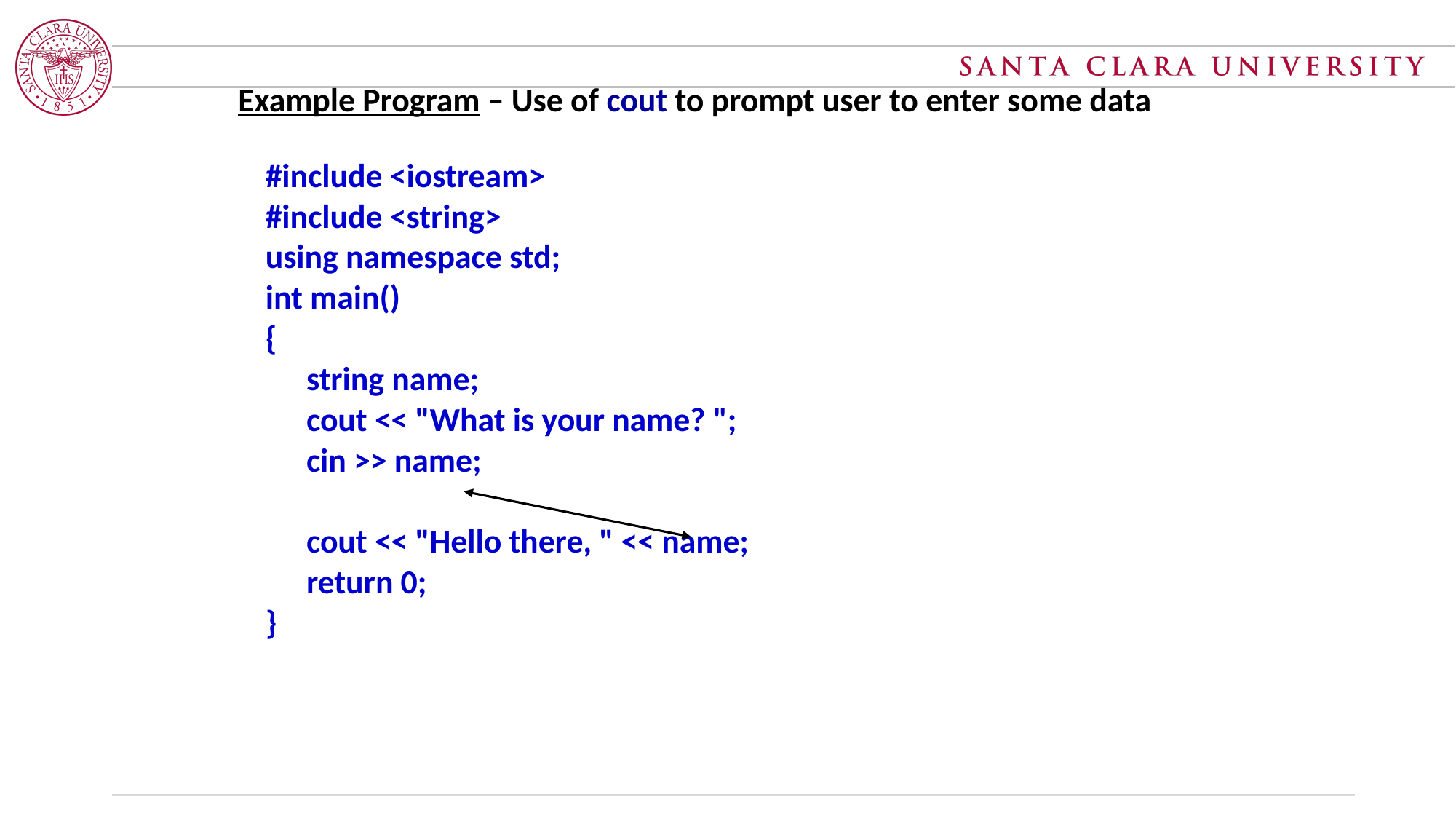

Example Program – Use of cout to prompt user to enter some data
#include <iostream>
#include <string>
using namespace std;
int main()
{
	string name;
	cout << "What is your name? ";
	cin >> name;

	cout << "Hello there, " << name;
	return 0;
}